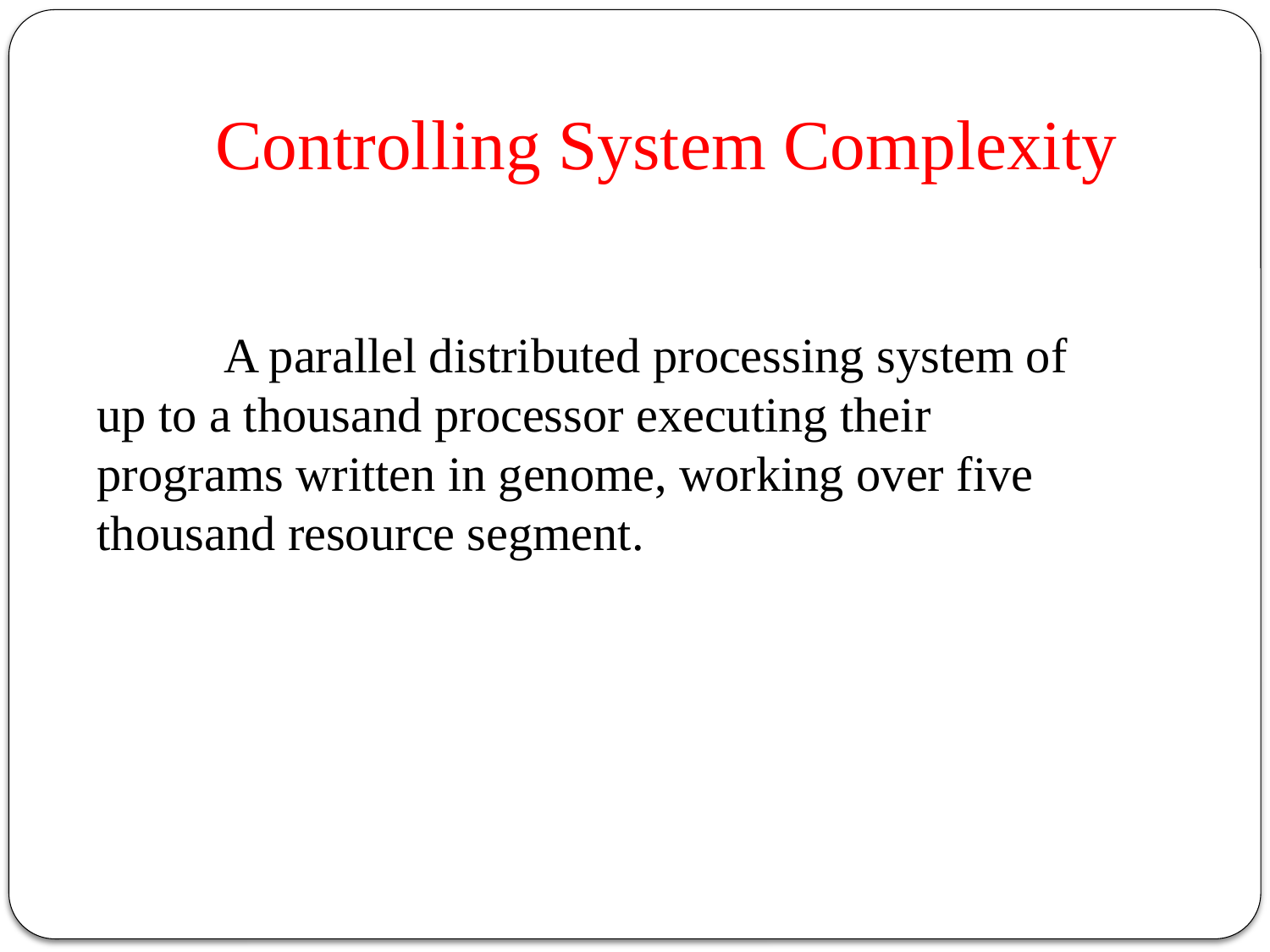

# Controlling System Complexity
	A parallel distributed processing system of up to a thousand processor executing their programs written in genome, working over five thousand resource segment.